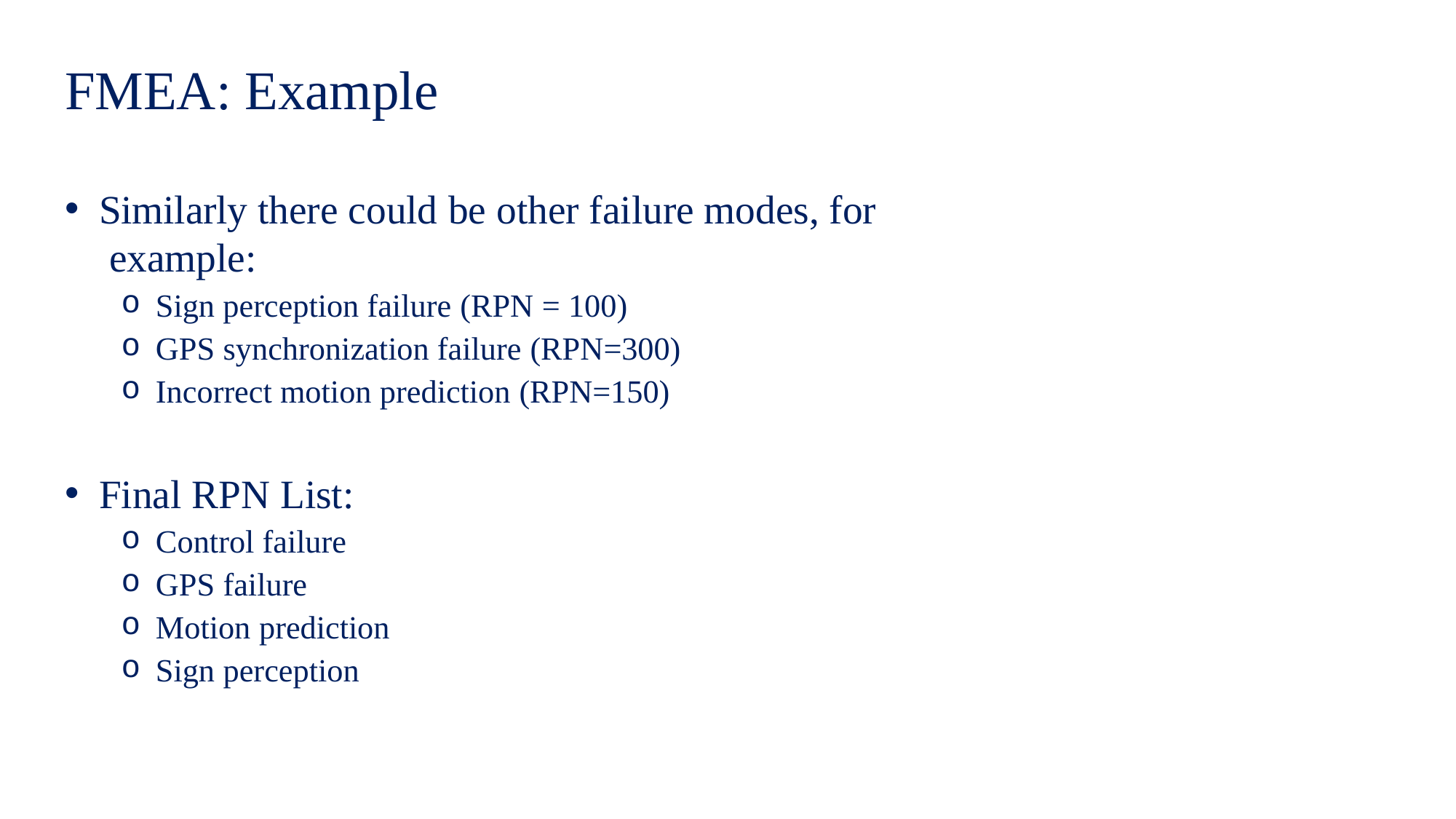

# FMEA: Example
Similarly there could be other failure modes, for  example:
Sign perception failure (RPN = 100)
GPS synchronization failure (RPN=300)
Incorrect motion prediction (RPN=150)

Final RPN List:
Control failure
GPS failure
Motion prediction
Sign perception